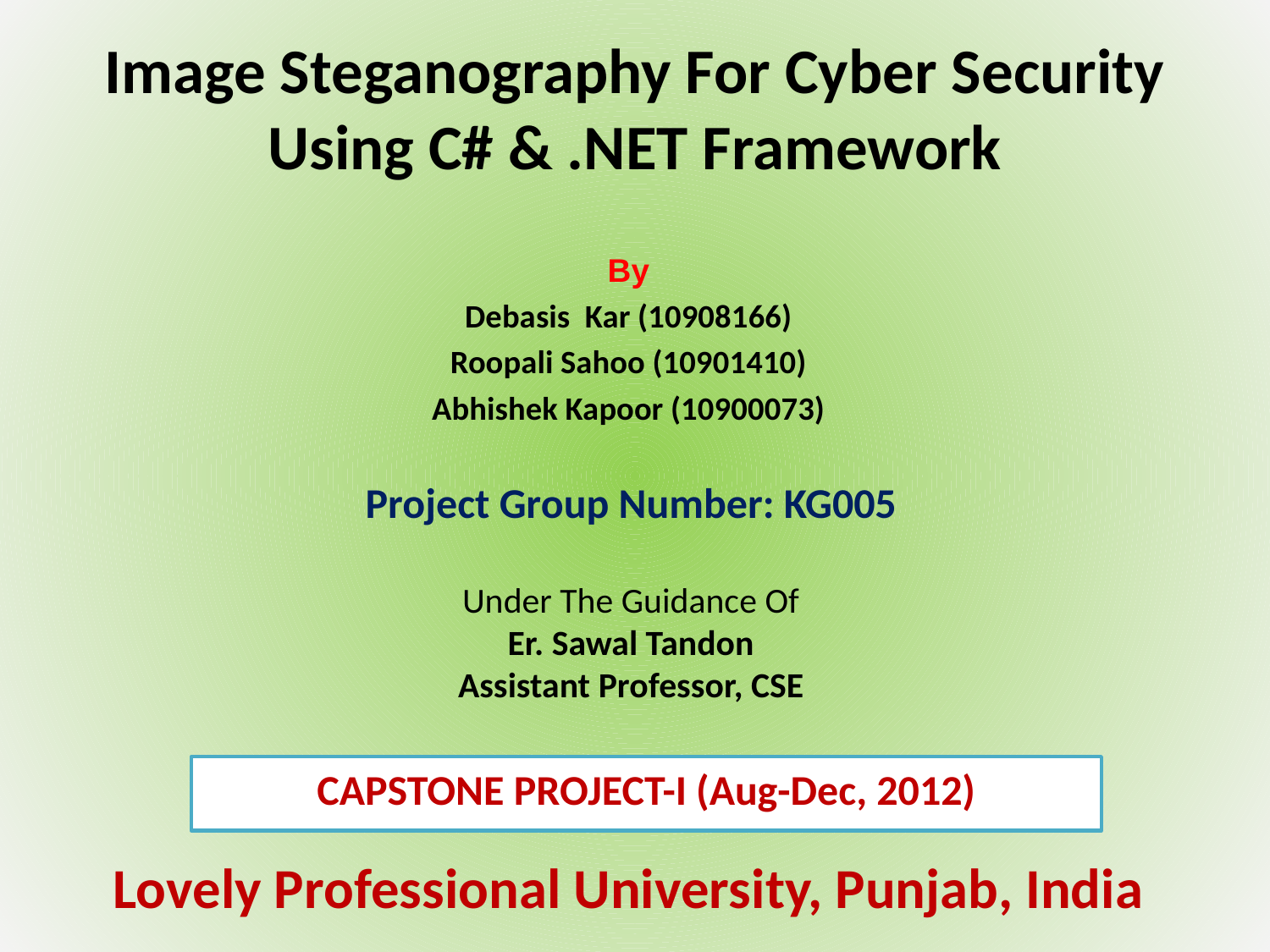

# Image Steganography For Cyber Security Using C# & .NET Framework
By
Debasis  Kar (10908166)
Roopali Sahoo (10901410)
Abhishek Kapoor (10900073)

Project Group Number: KG005
Under The Guidance Of
Er. Sawal Tandon
Assistant Professor, CSE
CAPSTONE PROJECT-I (Aug-Dec, 2012)
Lovely Professional University, Punjab, India